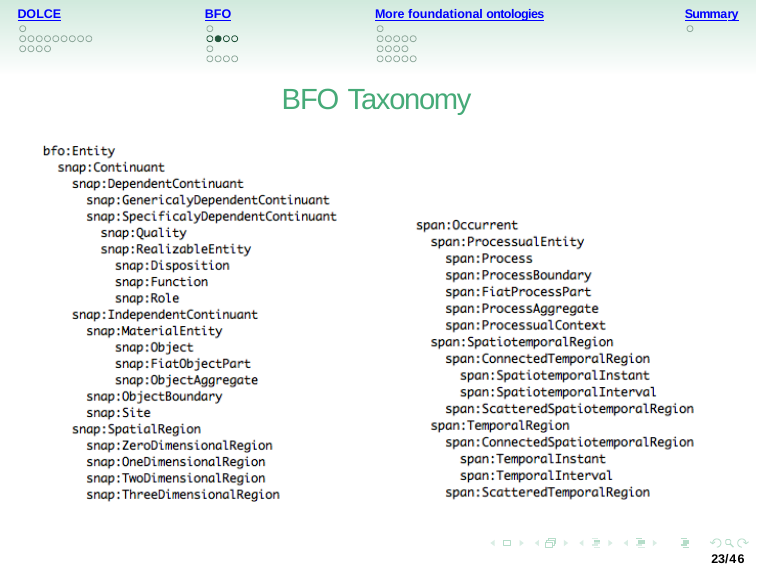

More foundational ontologies
DOLCE
BFO
Summary

BFO Taxonomy

23/46